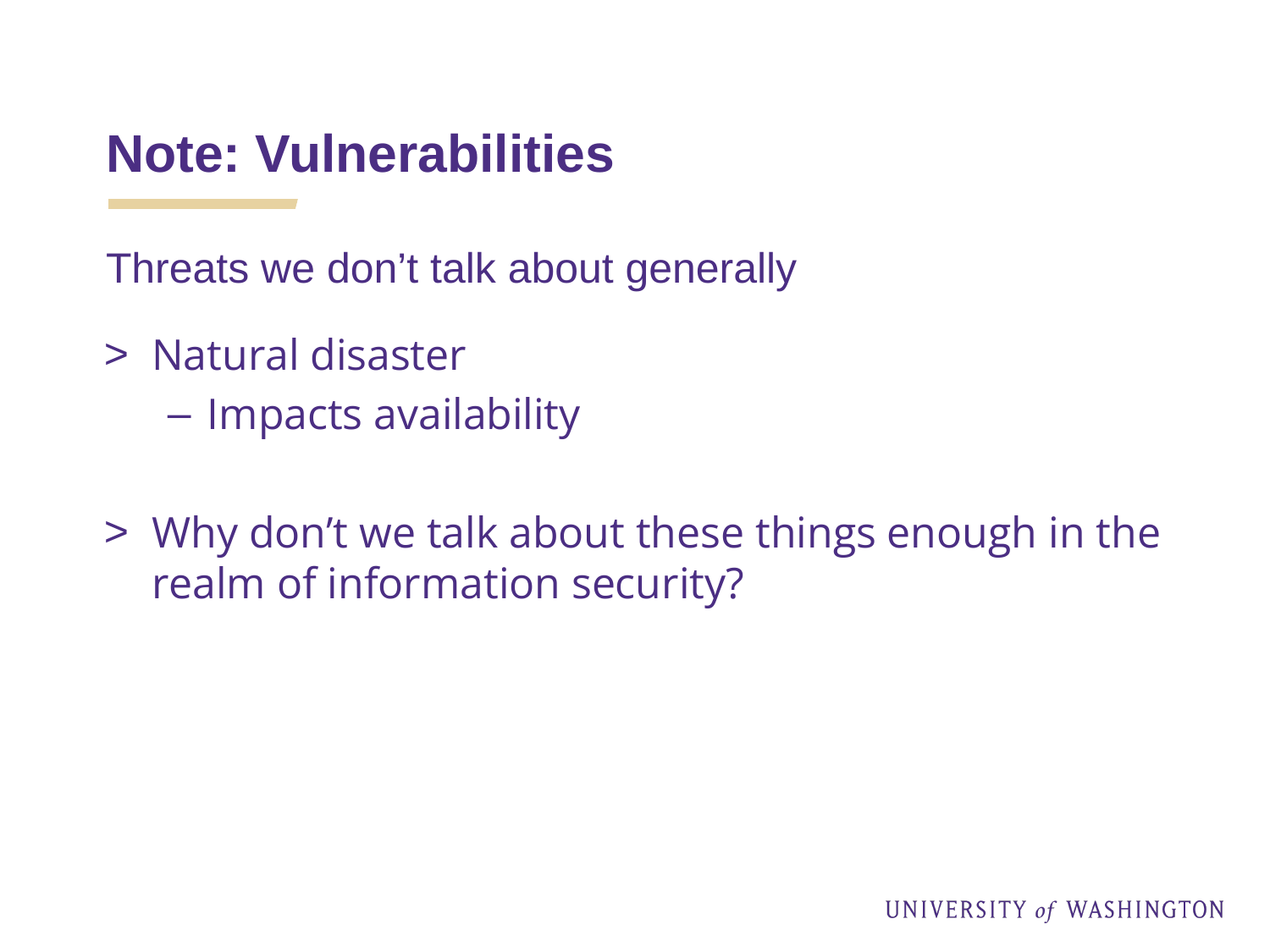

# Note: Vulnerabilities
Threats we don’t talk about generally
Natural disaster
Impacts availability

Why don’t we talk about these things enough in the realm of information security?